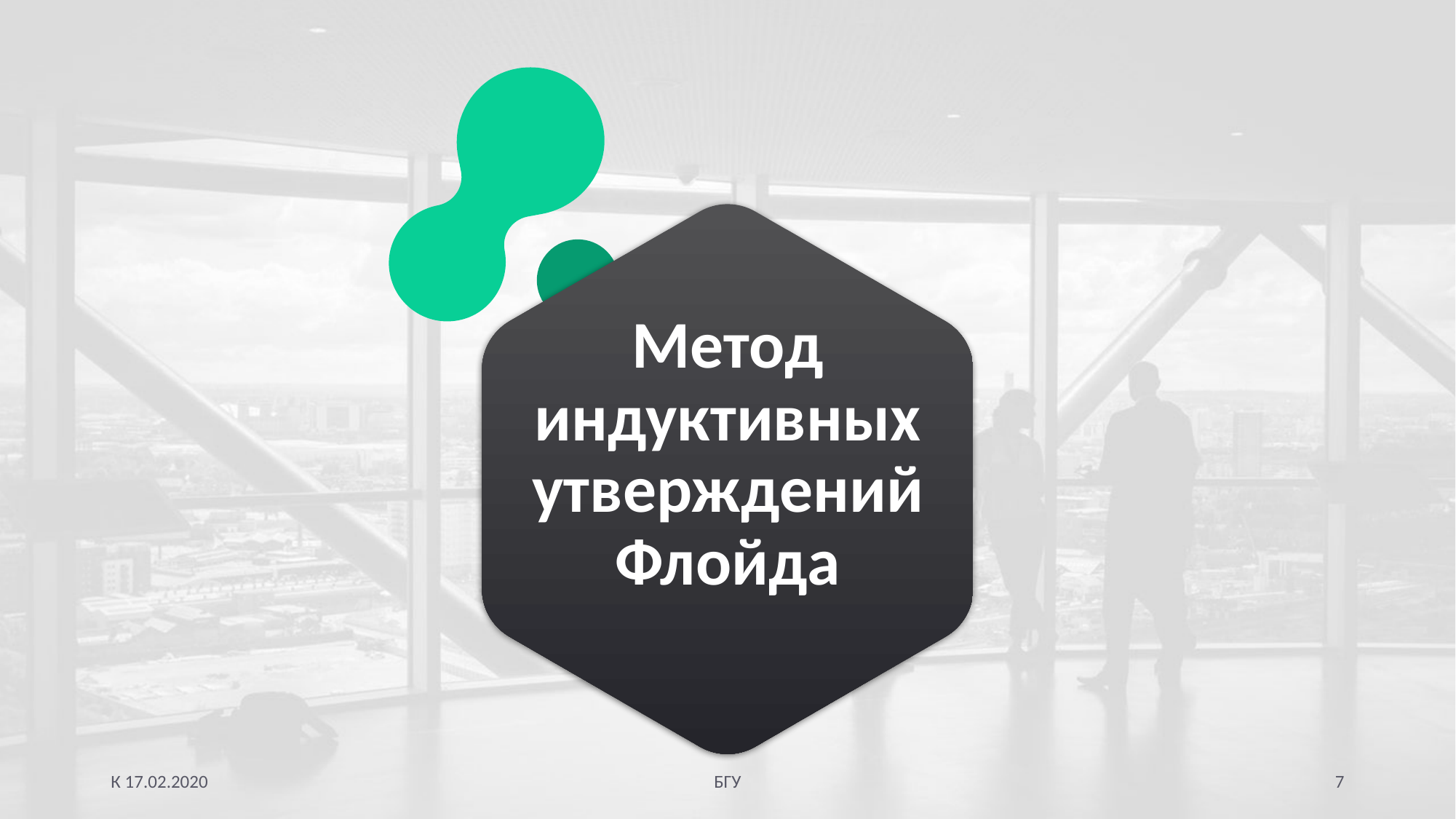

# Метод индуктивных утверждений Флойда
К 17.02.2020
БГУ
7
Photo by Charles Forerunner on Unsplash